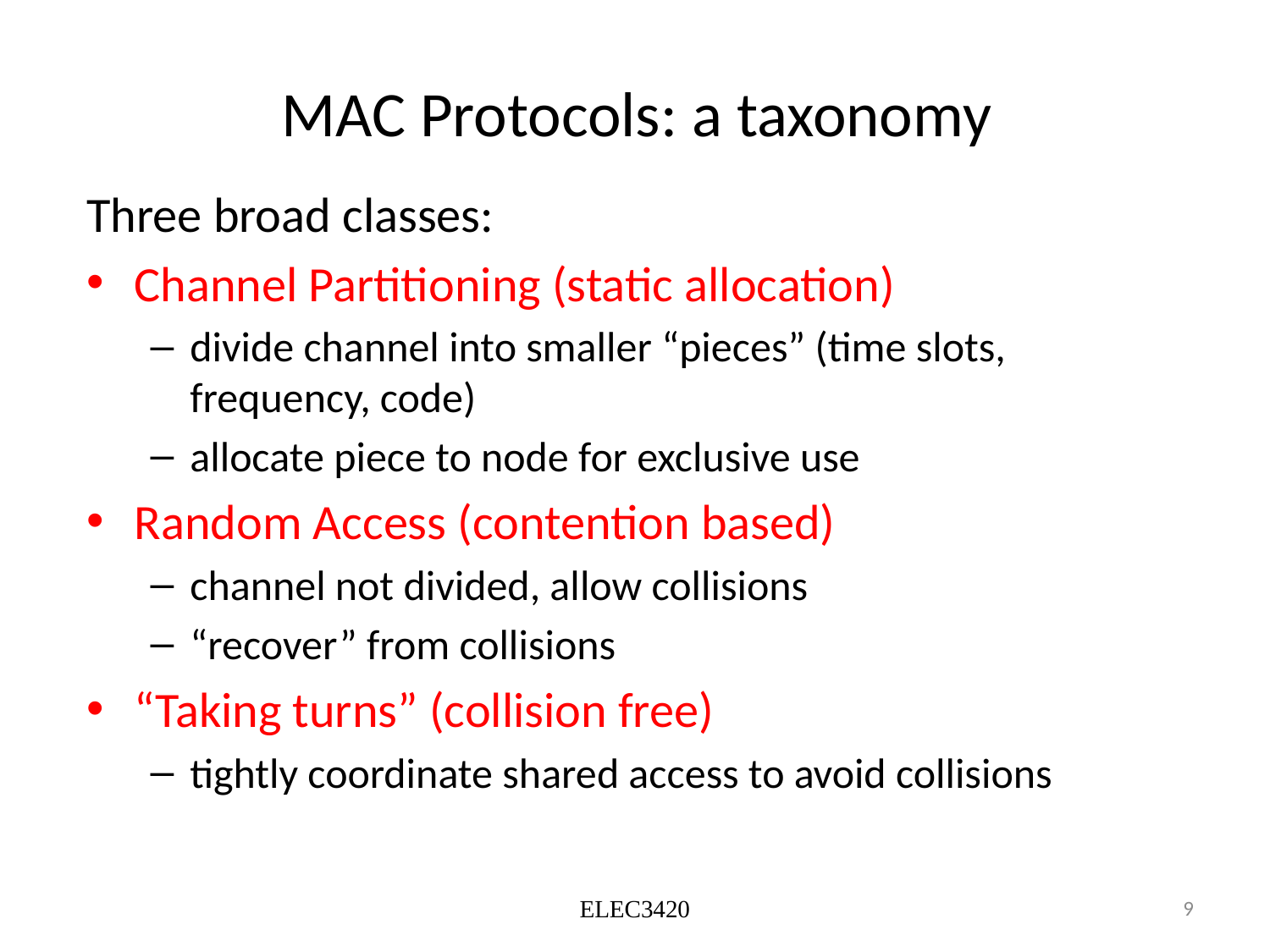

# MAC Protocols: a taxonomy
Three broad classes:
Channel Partitioning (static allocation)
divide channel into smaller “pieces” (time slots, frequency, code)
allocate piece to node for exclusive use
Random Access (contention based)
channel not divided, allow collisions
“recover” from collisions
“Taking turns” (collision free)
tightly coordinate shared access to avoid collisions
ELEC3420
9